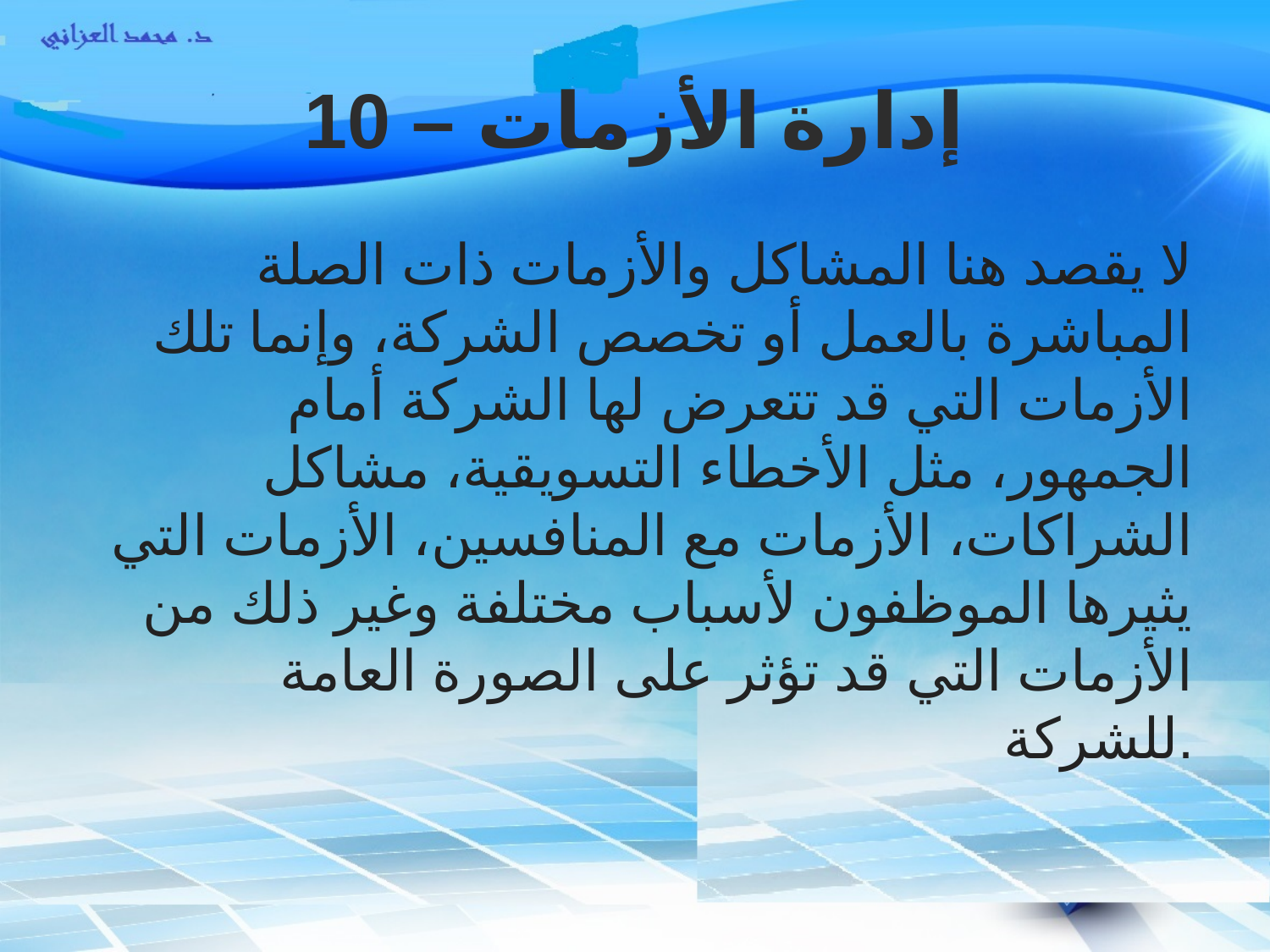

# 10 – إدارة الأزمات
 لا يقصد هنا المشاكل والأزمات ذات الصلة المباشرة بالعمل أو تخصص الشركة، وإنما تلك الأزمات التي قد تتعرض لها الشركة أمام الجمهور، مثل الأخطاء التسويقية، مشاكل الشراكات، الأزمات مع المنافسين، الأزمات التي يثيرها الموظفون لأسباب مختلفة وغير ذلك من الأزمات التي قد تؤثر على الصورة العامة للشركة.